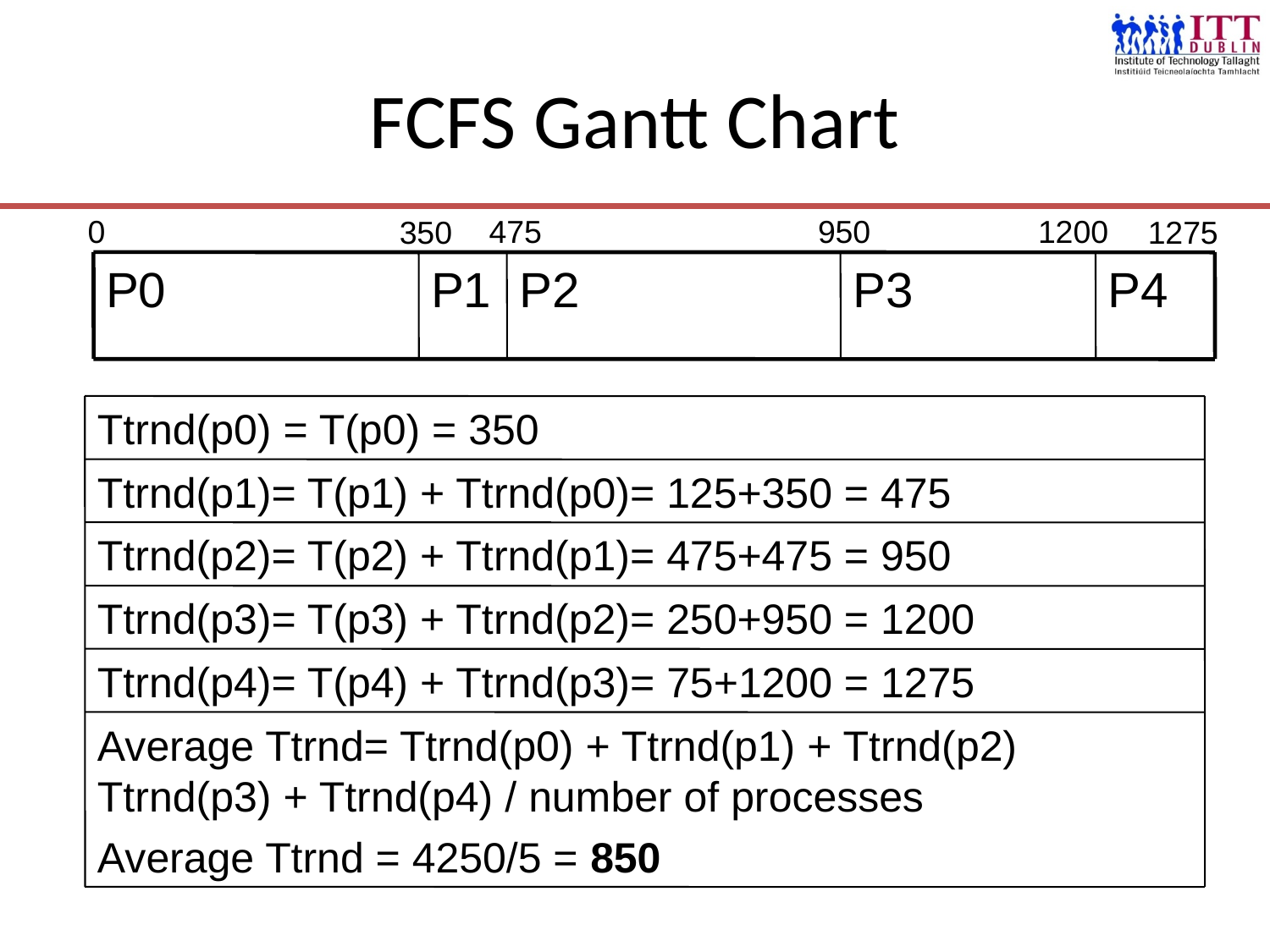

# FCFS Gantt Chart
0
475
950
1200
350
1275
P0

P1

P2

P3

P4

Ttrnd(p0) = T(p0) = 350

Ttrnd(p1)= T(p1) + Ttrnd(p0)= 125+350 = 475

Ttrnd(p2)= T(p2) + Ttrnd(p1)= 475+475 = 950

Ttrnd(p3)= T(p3) + Ttrnd(p2)= 250+950 = 1200

Ttrnd(p4)= T(p4) + Ttrnd(p3)= 75+1200 = 1275

Average Ttrnd= Ttrnd(p0) + Ttrnd(p1) + Ttrnd(p2) Ttrnd(p3) + Ttrnd(p4) / number of processes
Average Ttrnd = 4250/5 = 850